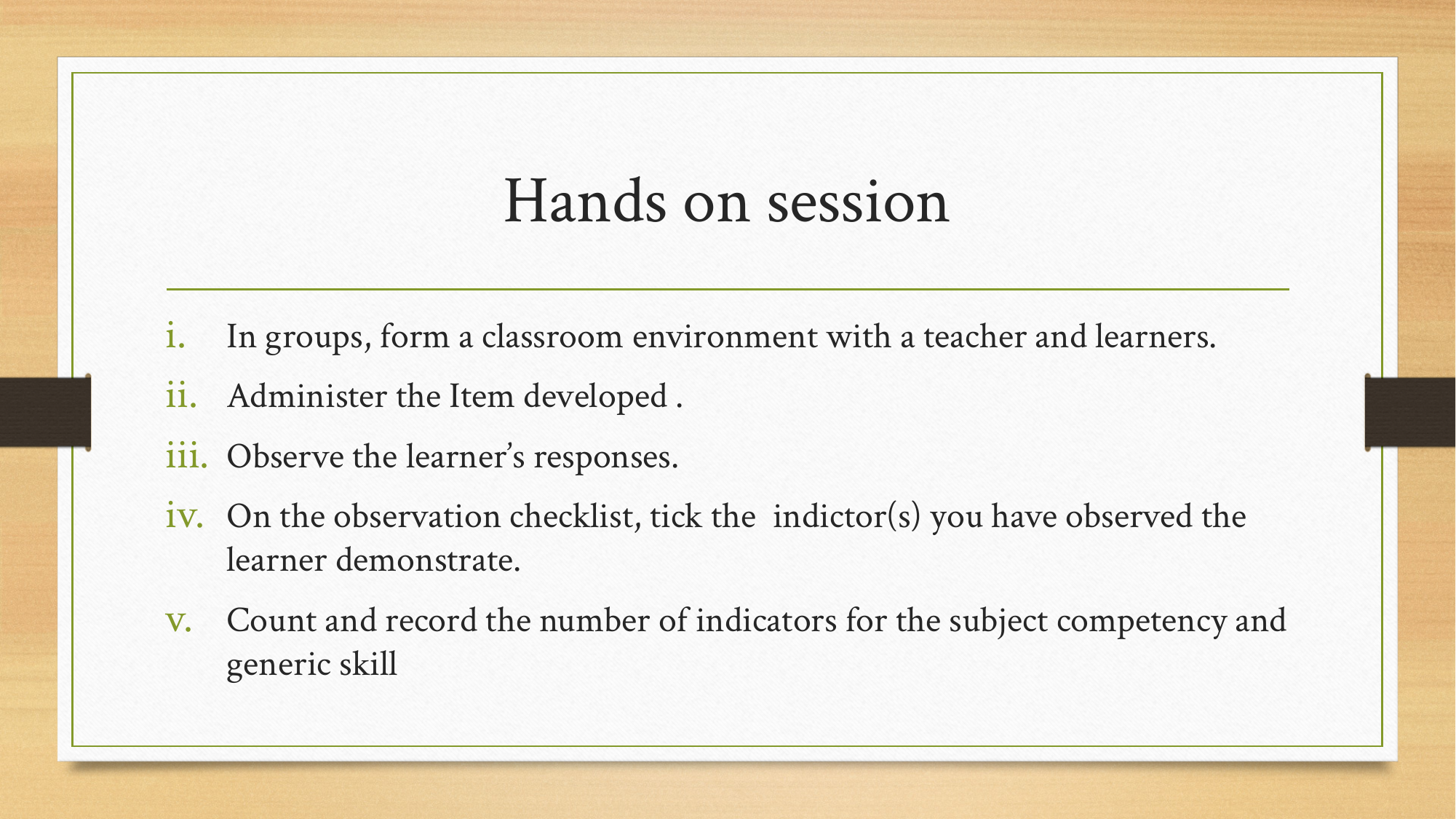

# Hands on session
In groups, form a classroom environment with a teacher and learners.
Administer the Item developed .
Observe the learner’s responses.
On the observation checklist, tick the  indictor(s) you have observed the learner demonstrate.
Count and record the number of indicators for the subject competency and generic skill